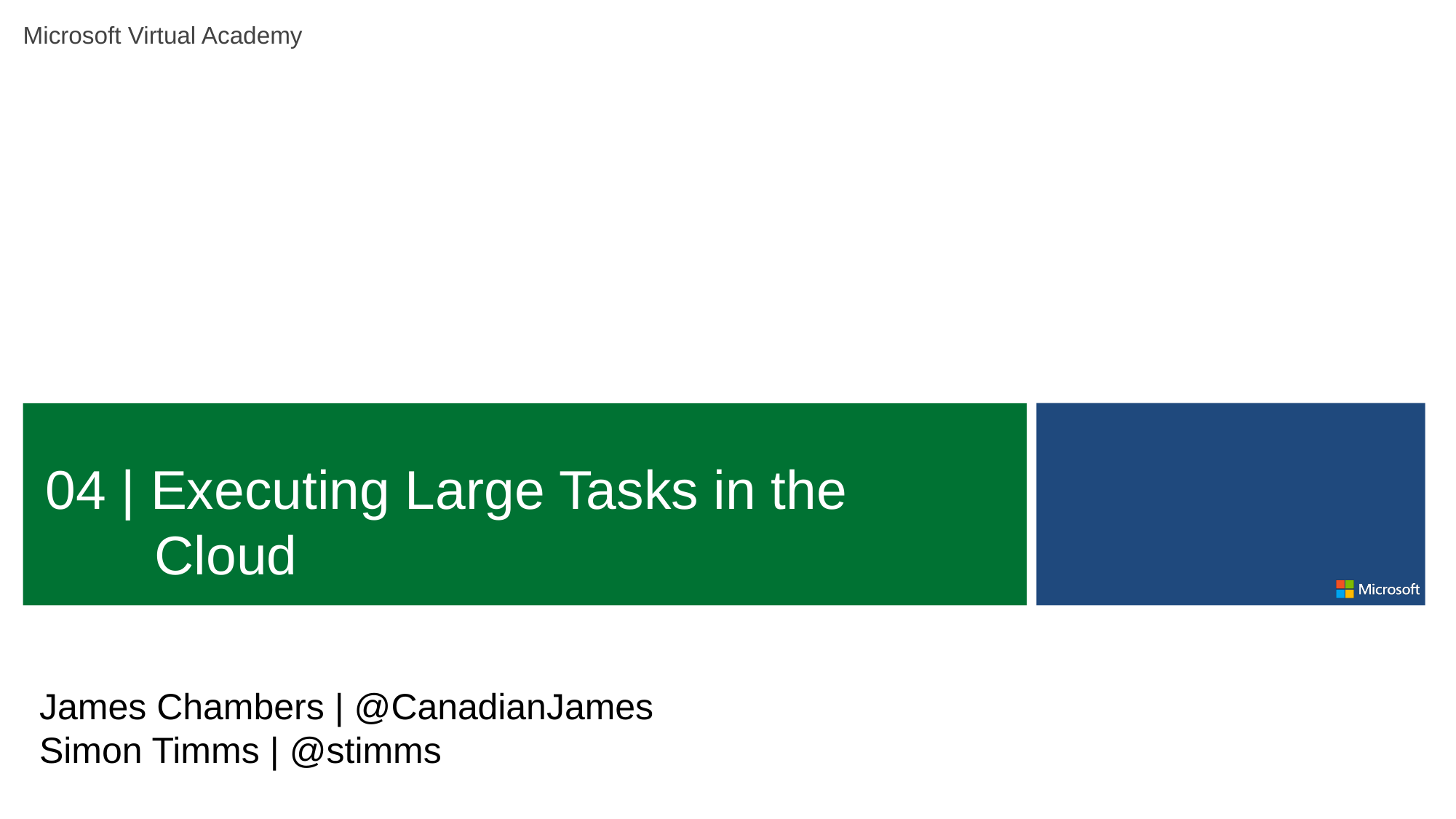

04 | Executing Large Tasks in the Cloud
James Chambers | @CanadianJames
Simon Timms | @stimms